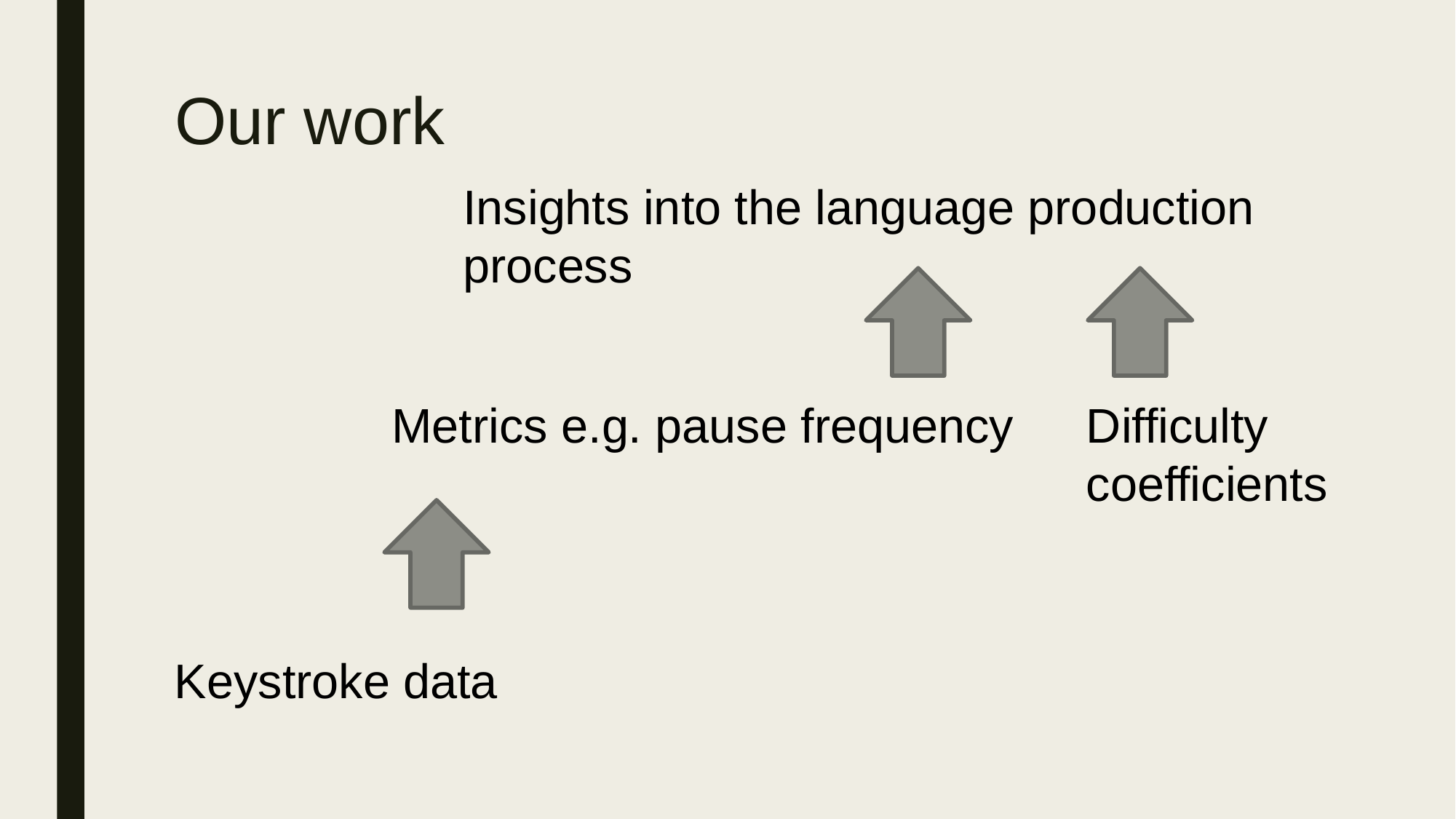

# Our work
Insights into the language production process

Metrics e.g. pause frequency
Difficulty
coefficients

Keystroke data